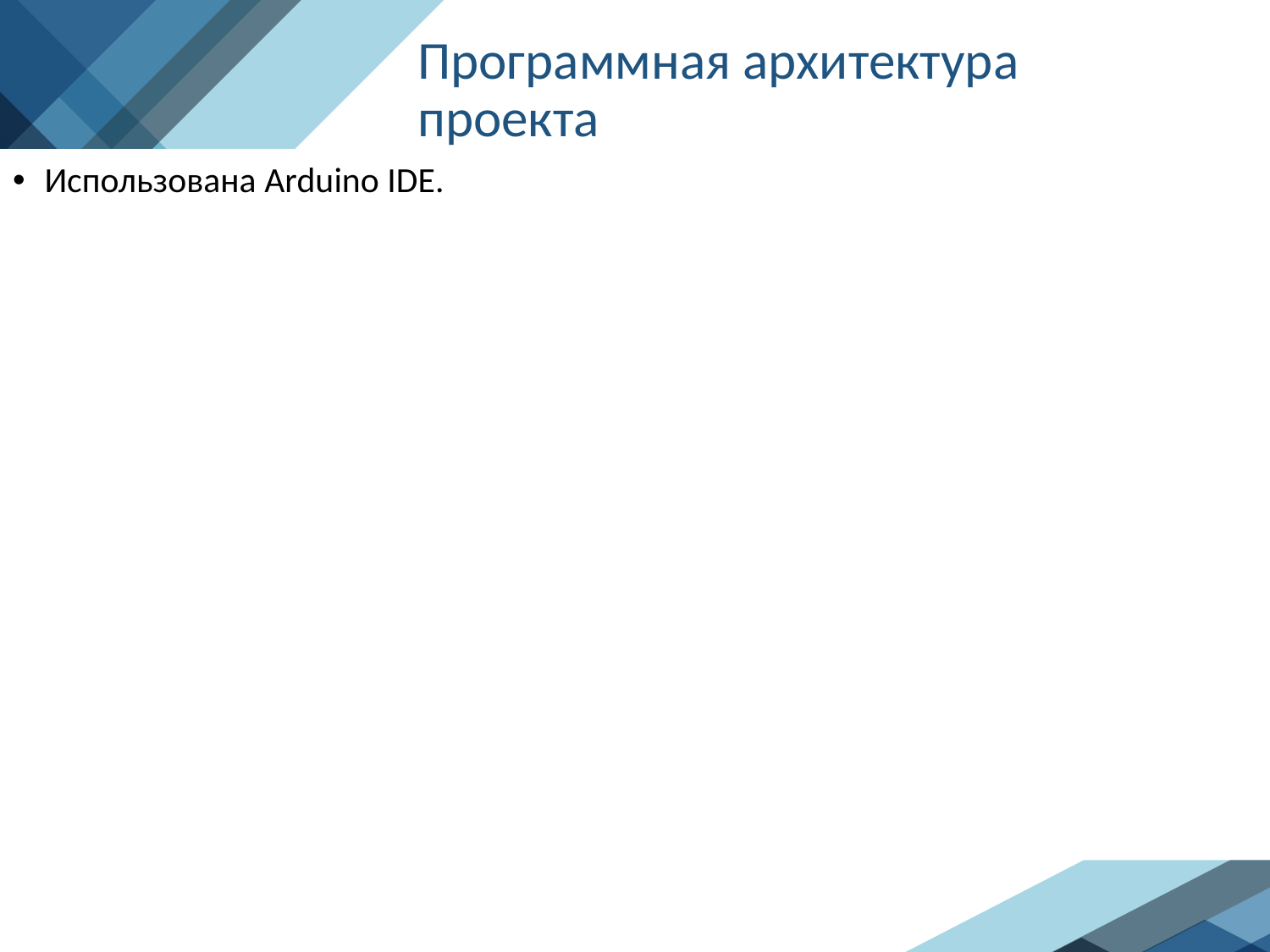

# Программная архитектура проекта
Использована Arduino IDE.